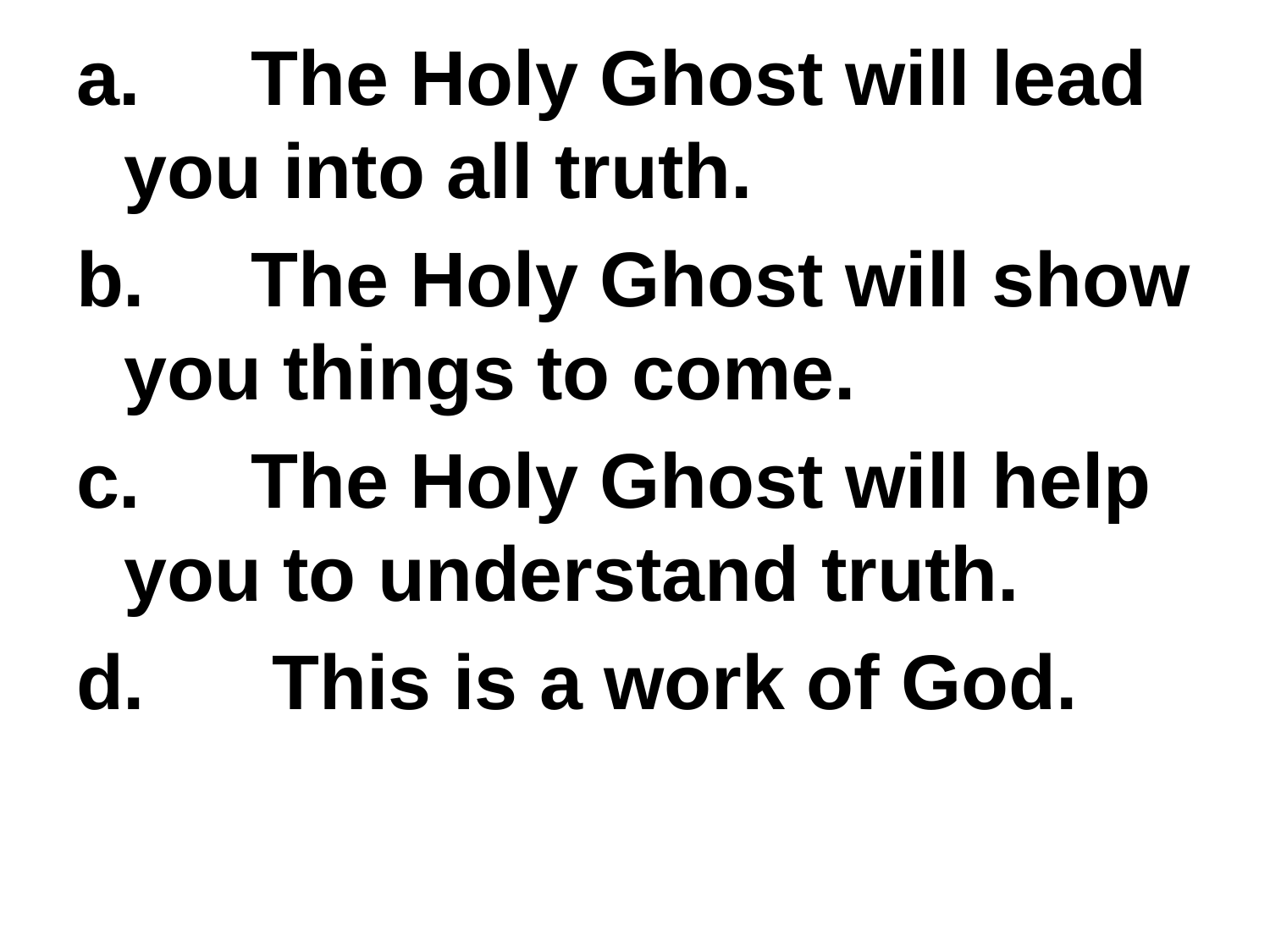

a.	The Holy Ghost will lead you into all truth.
b.	The Holy Ghost will show you things to come.
c.	The Holy Ghost will help you to understand truth.
d.	 This is a work of God.